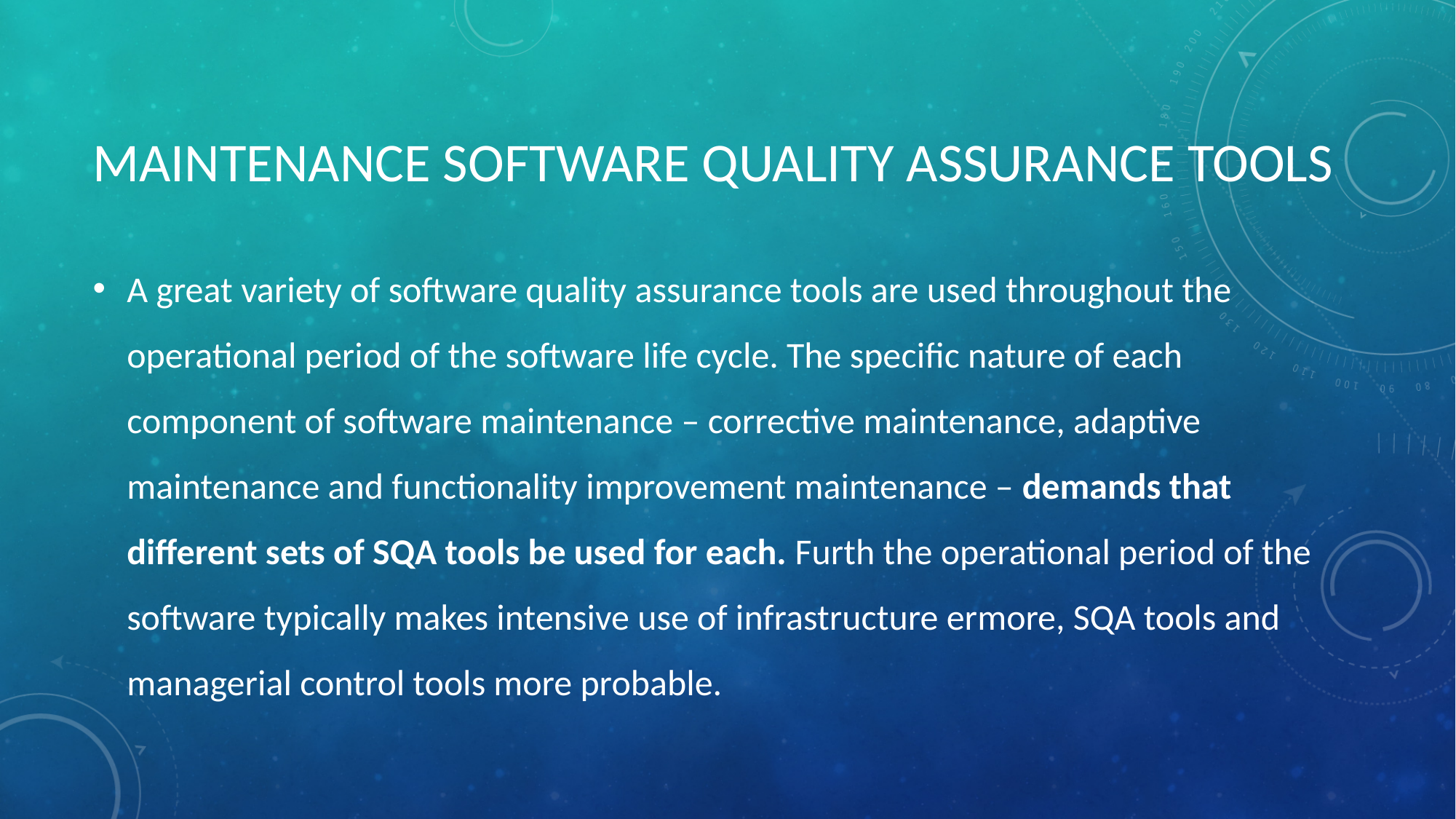

# Maintenance software quality assurance tools
A great variety of software quality assurance tools are used throughout the operational period of the software life cycle. The specific nature of each component of software maintenance – corrective maintenance, adaptive maintenance and functionality improvement maintenance – demands that different sets of SQA tools be used for each. Furth the operational period of the software typically makes intensive use of infrastructure ermore, SQA tools and managerial control tools more probable.